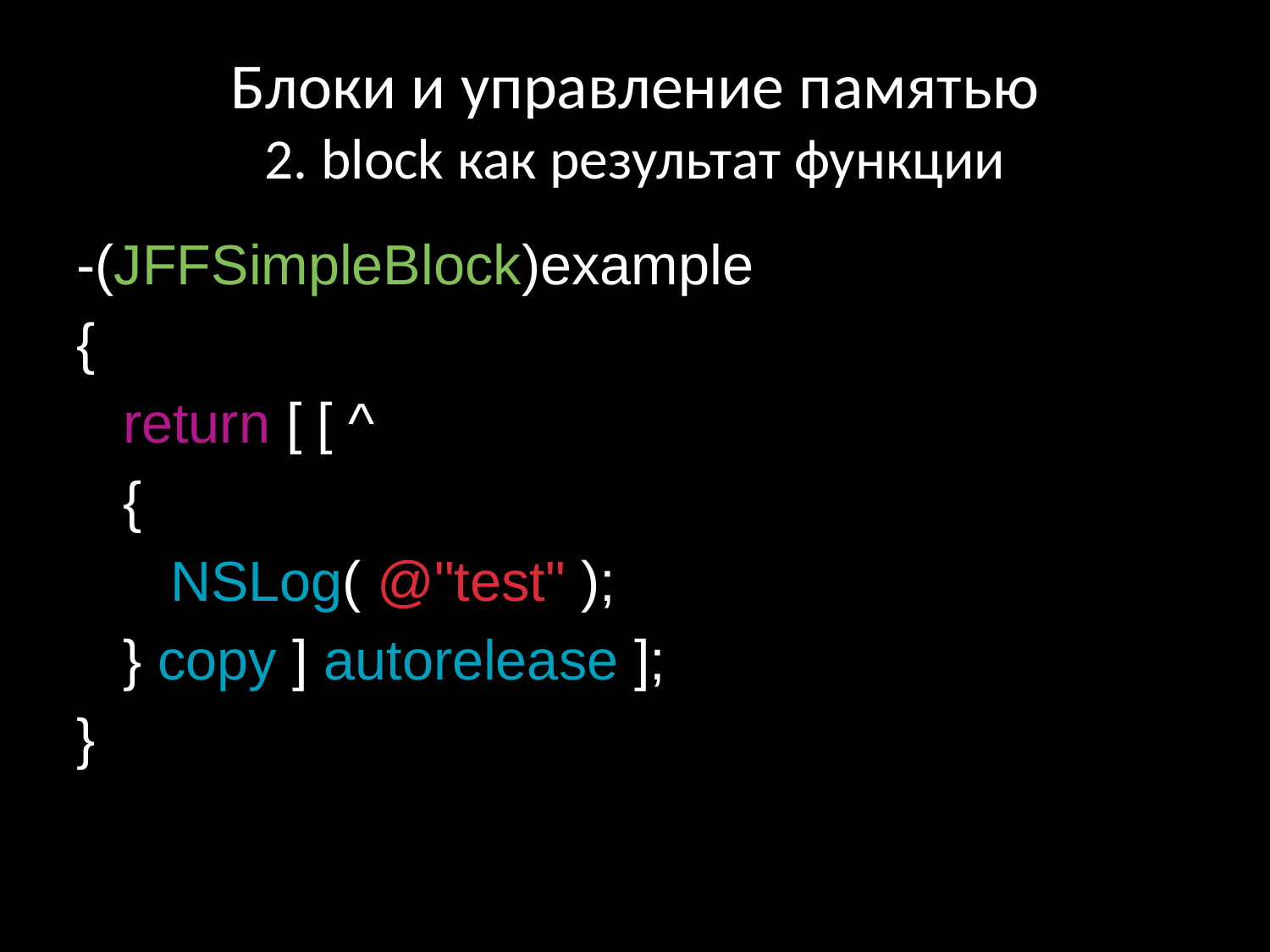

# Блоки и управление памятью 2. block как результат функции
-(JFFSimpleBlock)example
{
   return [ [ ^
   {
      NSLog( @"test" );
   } copy ] autorelease ];
}